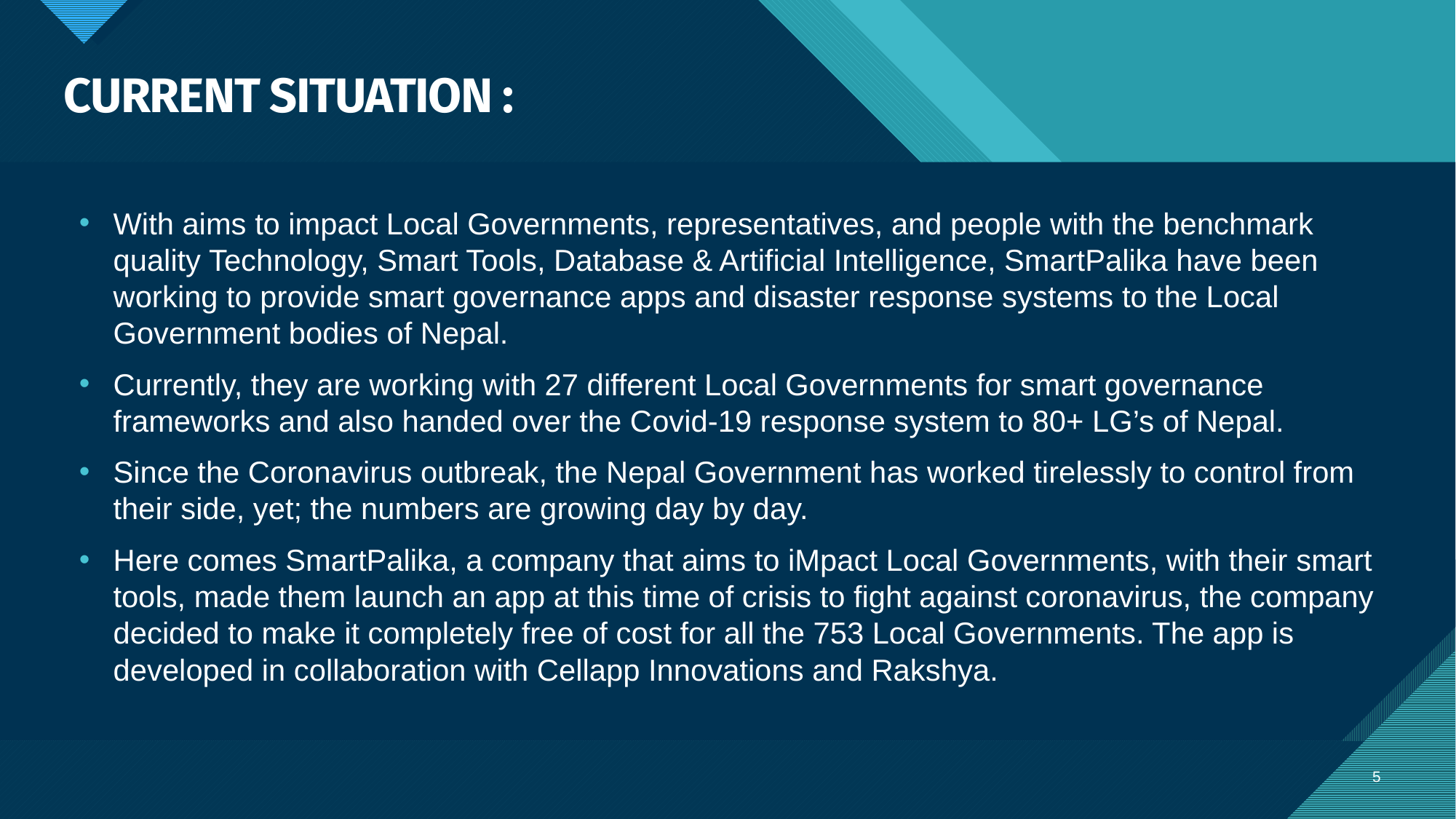

# CURRENT SITUATION :
With aims to impact Local Governments, representatives, and people with the benchmark quality Technology, Smart Tools, Database & Artificial Intelligence, SmartPalika have been working to provide smart governance apps and disaster response systems to the Local Government bodies of Nepal.
Currently, they are working with 27 different Local Governments for smart governance frameworks and also handed over the Covid-19 response system to 80+ LG’s of Nepal.
Since the Coronavirus outbreak, the Nepal Government has worked tirelessly to control from their side, yet; the numbers are growing day by day.
Here comes SmartPalika, a company that aims to iMpact Local Governments, with their smart tools, made them launch an app at this time of crisis to fight against coronavirus, the company decided to make it completely free of cost for all the 753 Local Governments. The app is developed in collaboration with Cellapp Innovations and Rakshya.
5